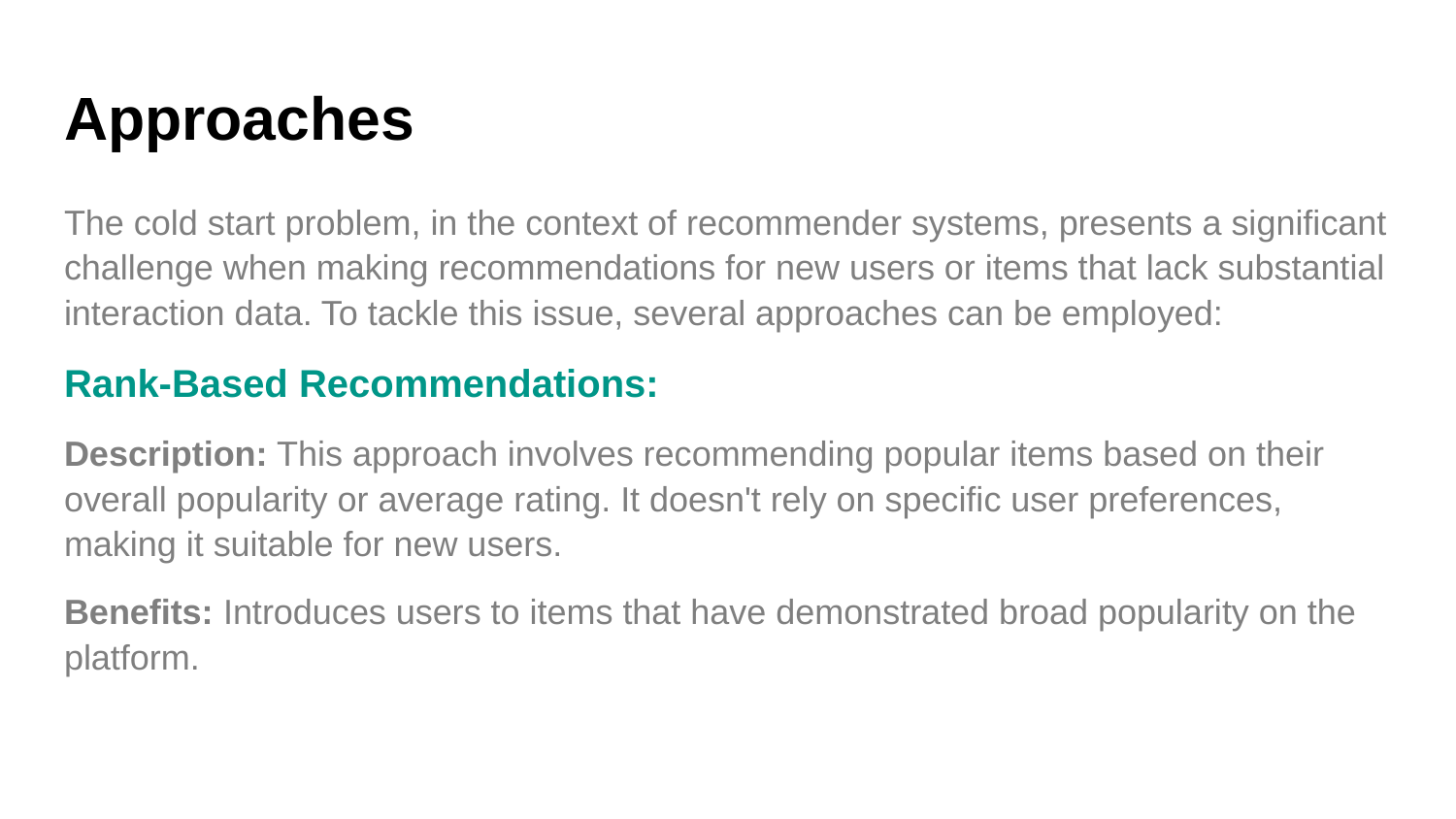

# Approaches
The cold start problem, in the context of recommender systems, presents a significant challenge when making recommendations for new users or items that lack substantial interaction data. To tackle this issue, several approaches can be employed:
Rank-Based Recommendations:
Description: This approach involves recommending popular items based on their overall popularity or average rating. It doesn't rely on specific user preferences, making it suitable for new users.
Benefits: Introduces users to items that have demonstrated broad popularity on the platform.